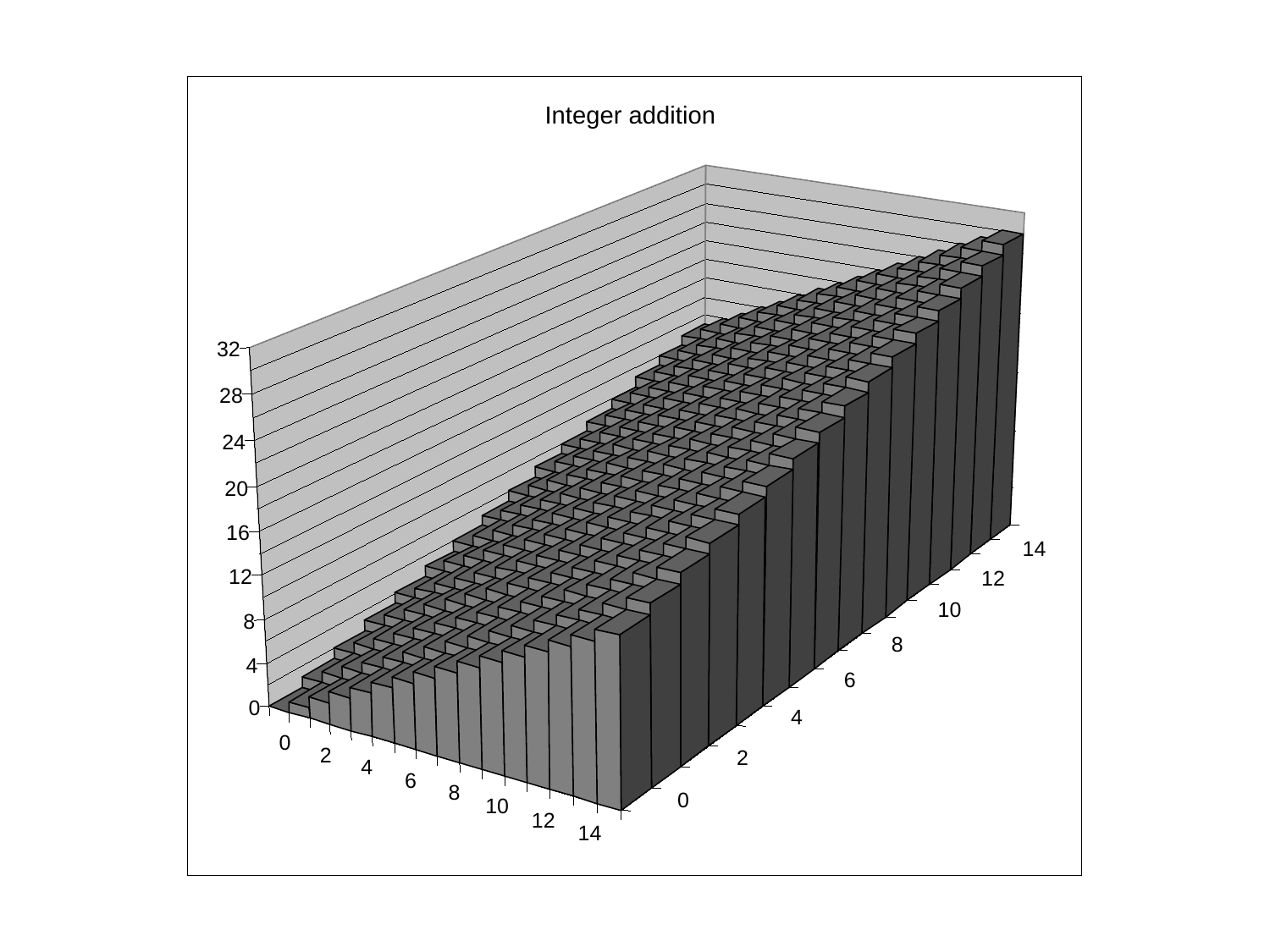

14

12

10

8

6

4

0

2

2

4

6

8

0

10

12

14

Integer addition

32

28

24

20

16

12

8

4

0